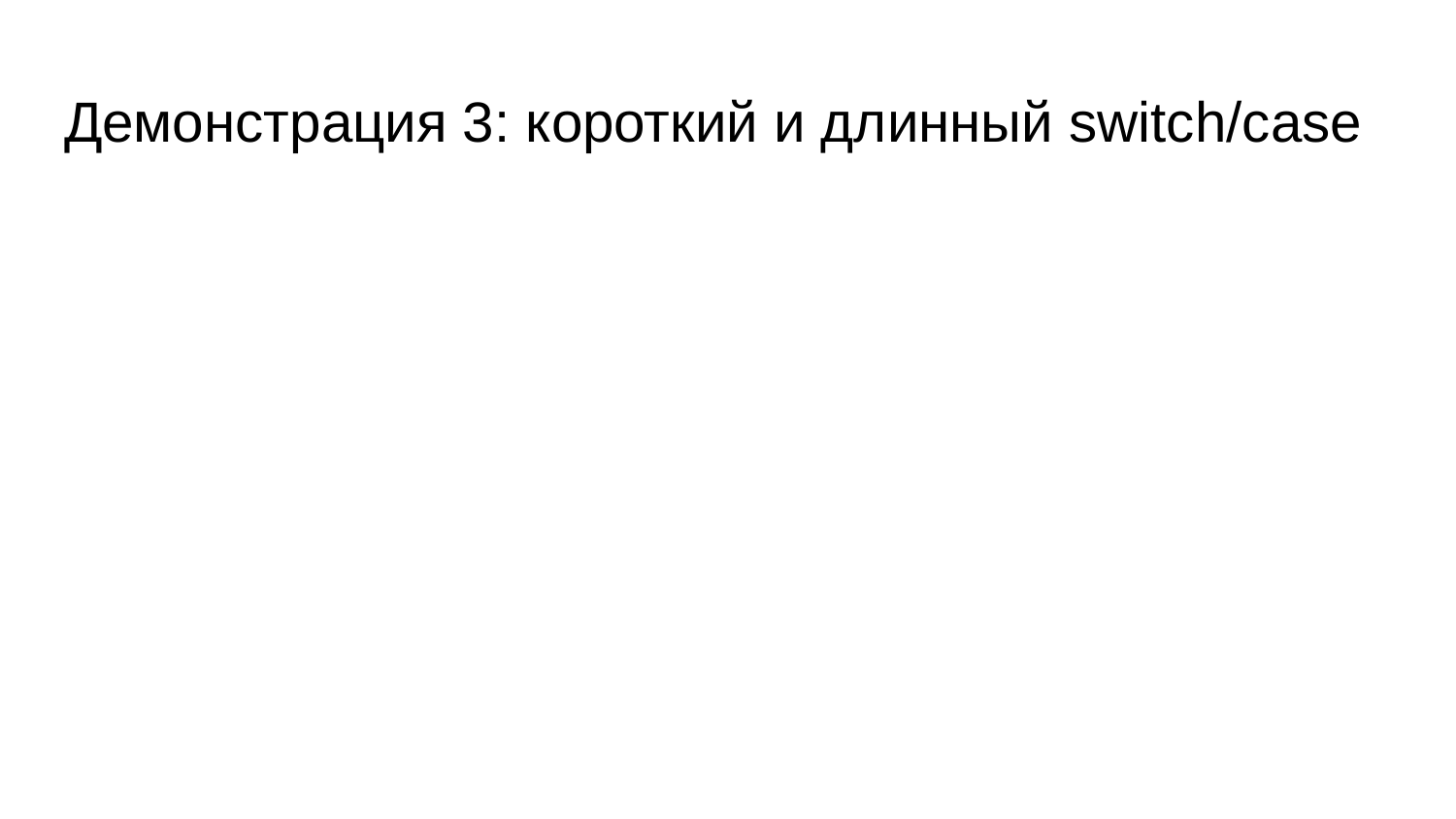

# Демонстрация 3: короткий и длинный switch/case